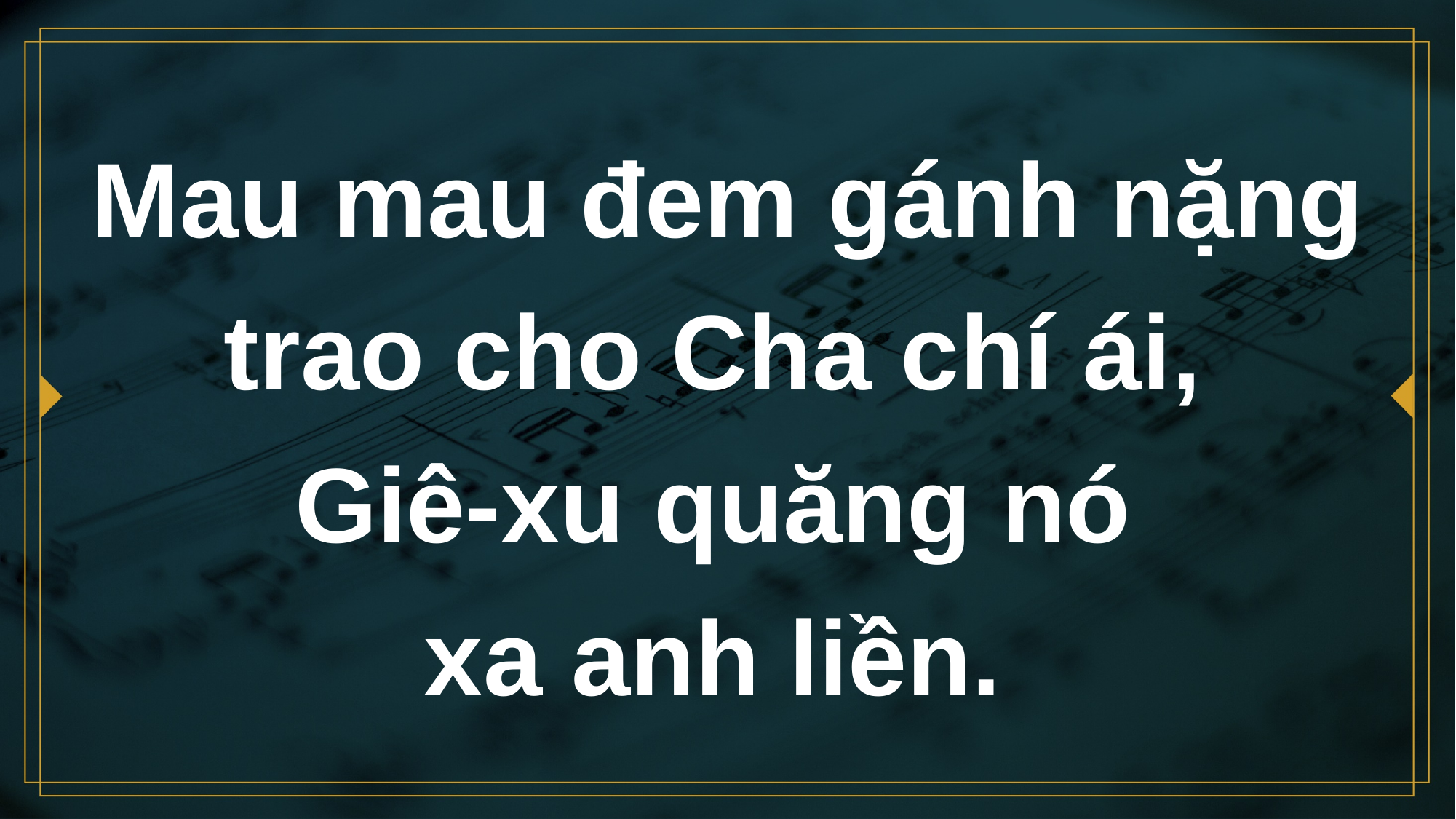

# Mau mau đem gánh nặng trao cho Cha chí ái,
Giê-xu quăng nó
xa anh liền.